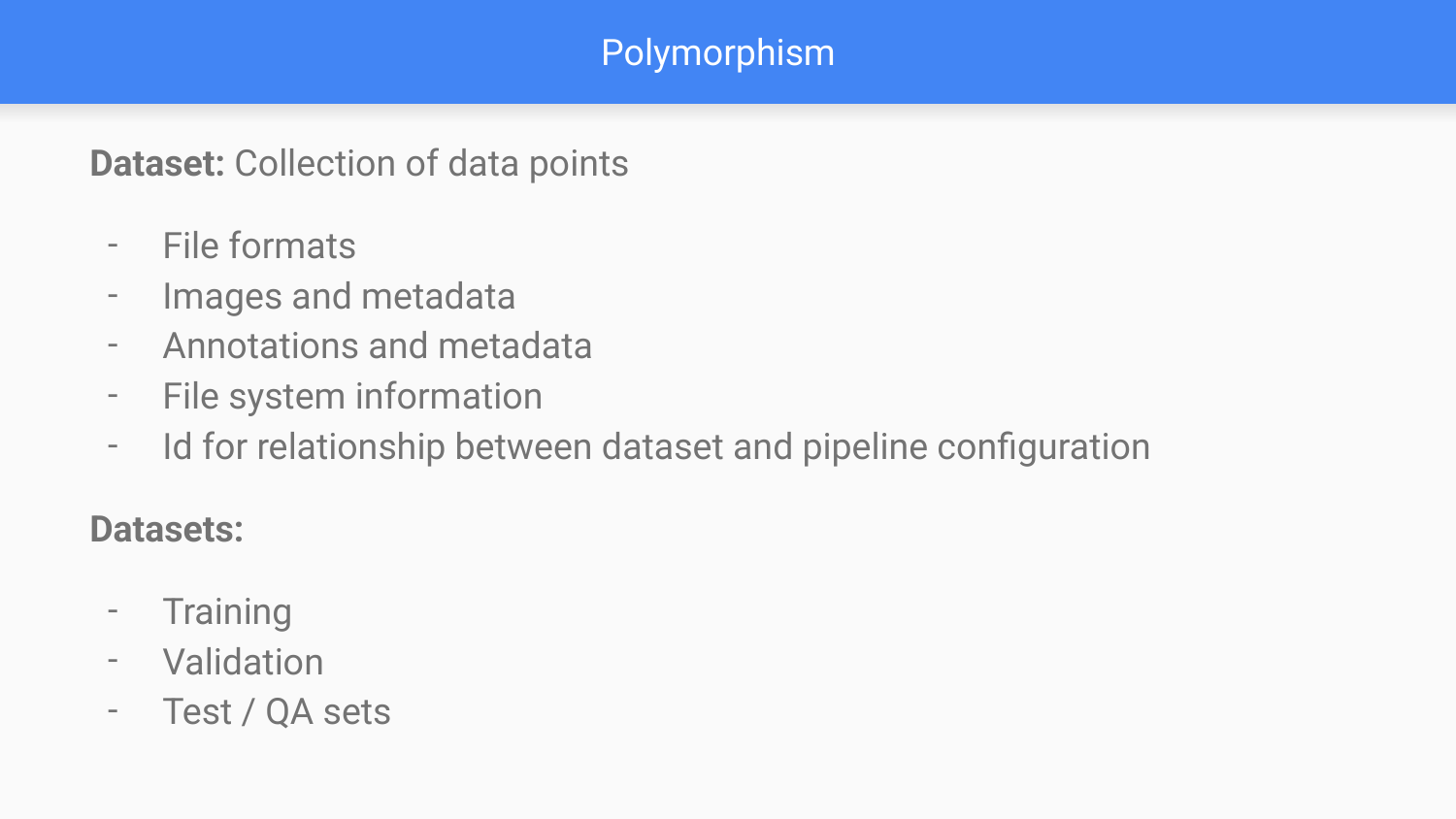

# Polymorphism
Dataset: Collection of data points
File formats
Images and metadata
Annotations and metadata
File system information
Id for relationship between dataset and pipeline configuration
Datasets:
Training
Validation
Test / QA sets